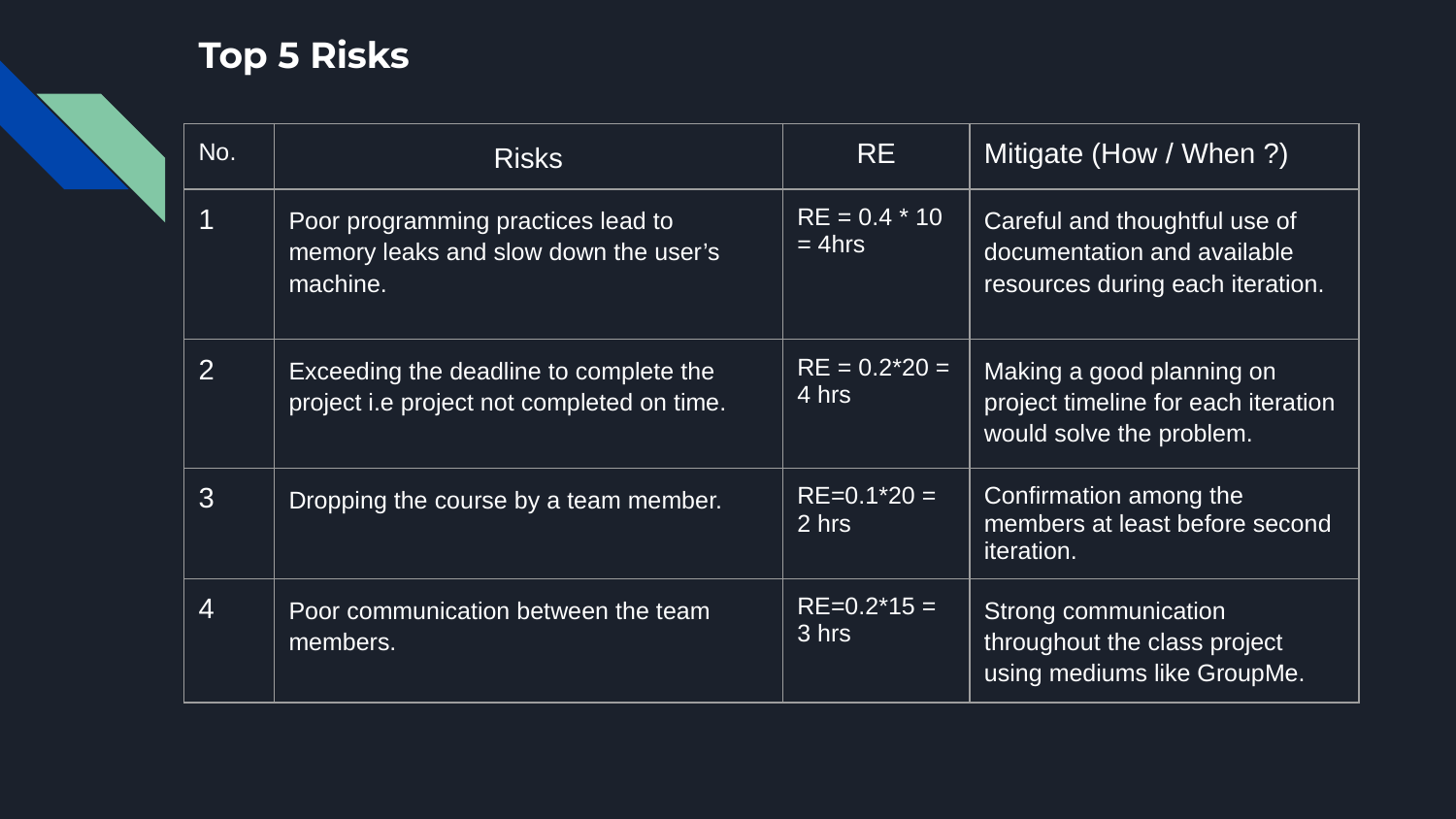

# Top 5 Risks
| No. | Risks | RE | Mitigate (How / When ?) |
| --- | --- | --- | --- |
| 1 | Poor programming practices lead to memory leaks and slow down the user’s machine. | RE = 0.4 \* 10 = 4hrs | Careful and thoughtful use of documentation and available resources during each iteration. |
| 2 | Exceeding the deadline to complete the project i.e project not completed on time. | RE = 0.2\*20 = 4 hrs | Making a good planning on project timeline for each iteration would solve the problem. |
| 3 | Dropping the course by a team member. | RE=0.1\*20 = 2 hrs | Confirmation among the members at least before second iteration. |
| 4 | Poor communication between the team members. | RE=0.2\*15 = 3 hrs | Strong communication throughout the class project using mediums like GroupMe. |